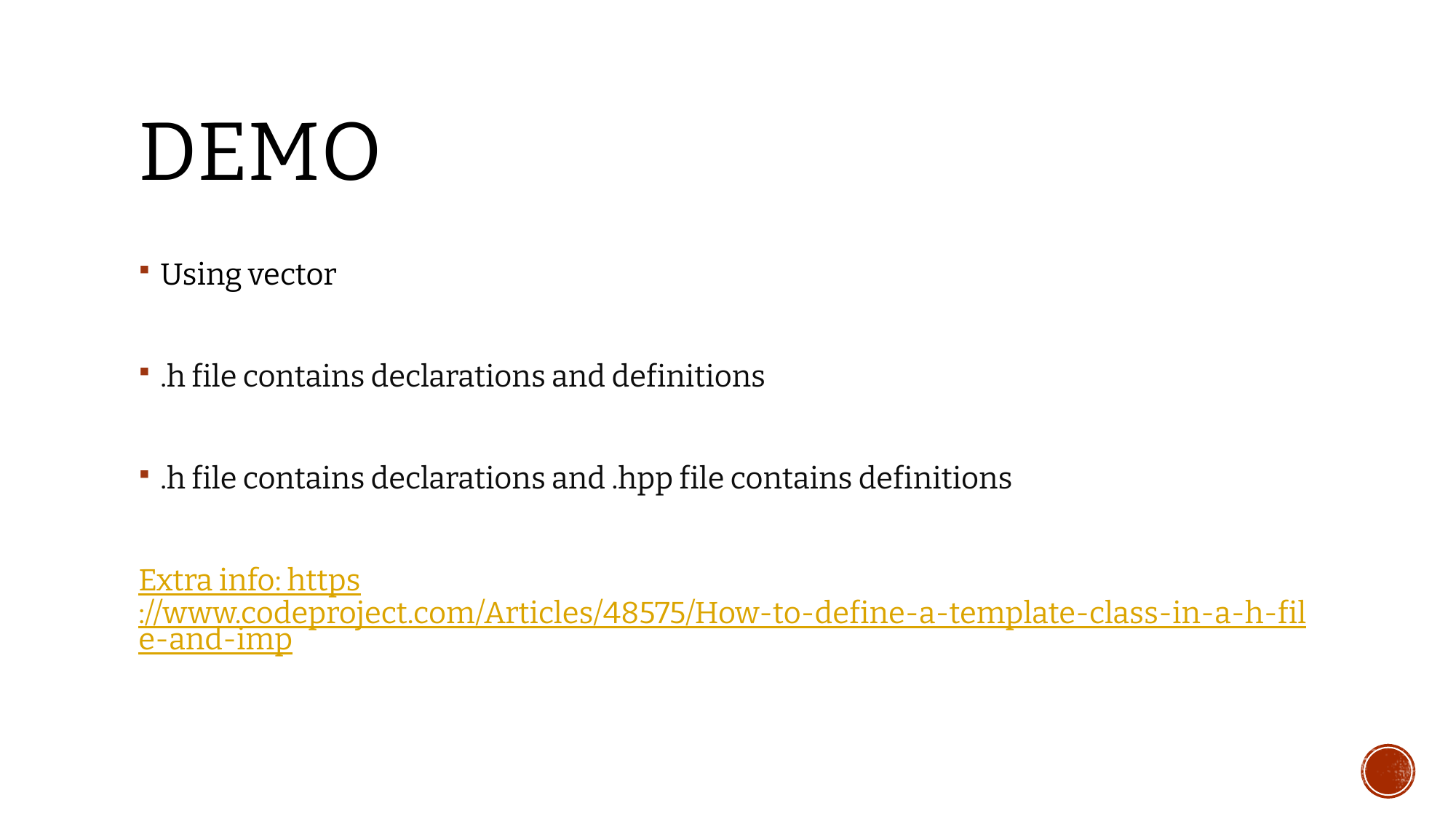

# Demo
Using vector

.h file contains declarations and definitions

.h file contains declarations and .hpp file contains definitions

Extra info: https://www.codeproject.com/Articles/48575/How-to-define-a-template-class-in-a-h-file-and-imp